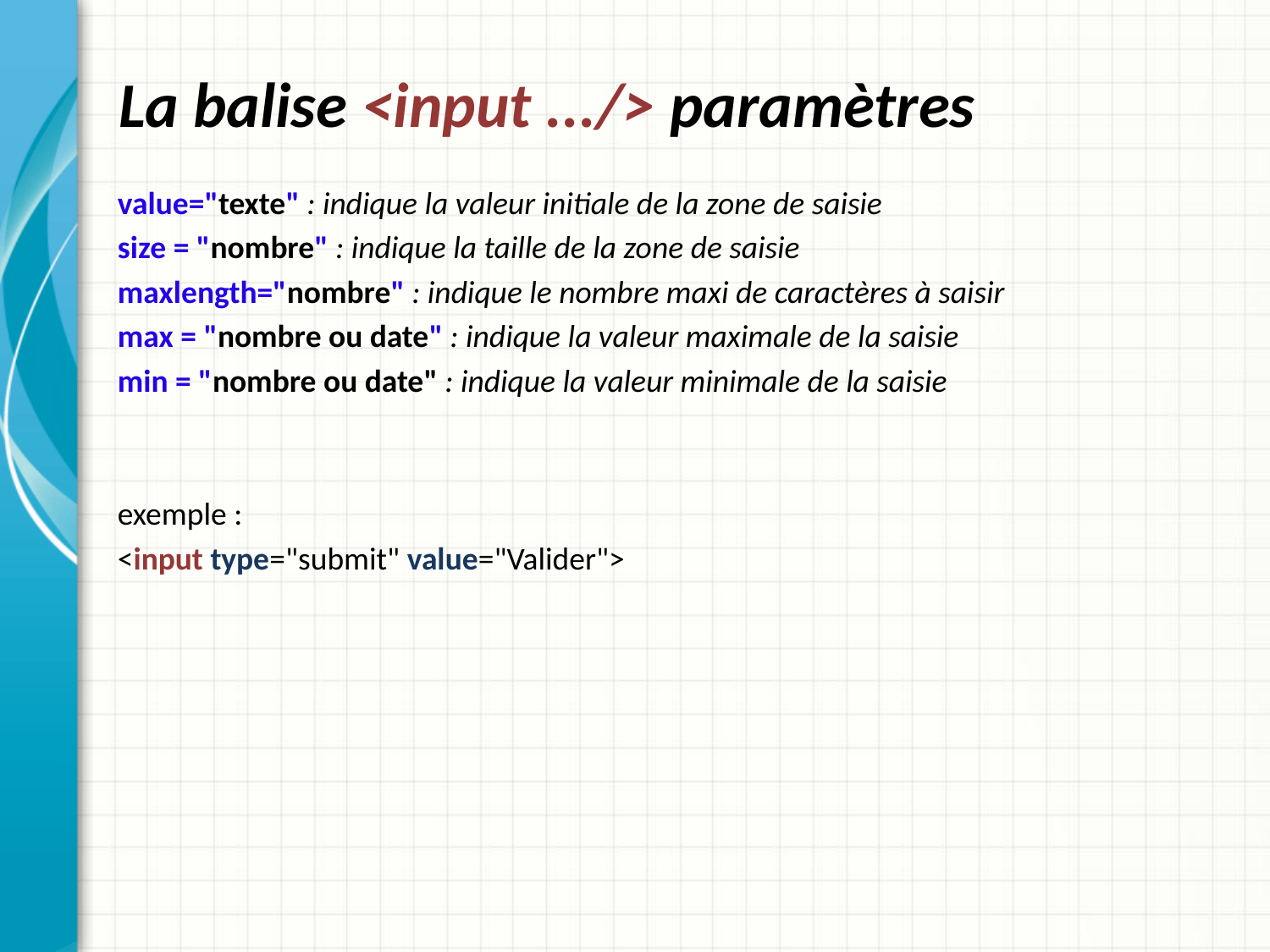

# La balise <input .../> paramètres
value="texte" : indique la valeur initiale de la zone de saisie
size = "nombre" : indique la taille de la zone de saisie
maxlength="nombre" : indique le nombre maxi de caractères à saisir
max = "nombre ou date" : indique la valeur maximale de la saisie
min = "nombre ou date" : indique la valeur minimale de la saisie

exemple :
<input type="submit" value="Valider">